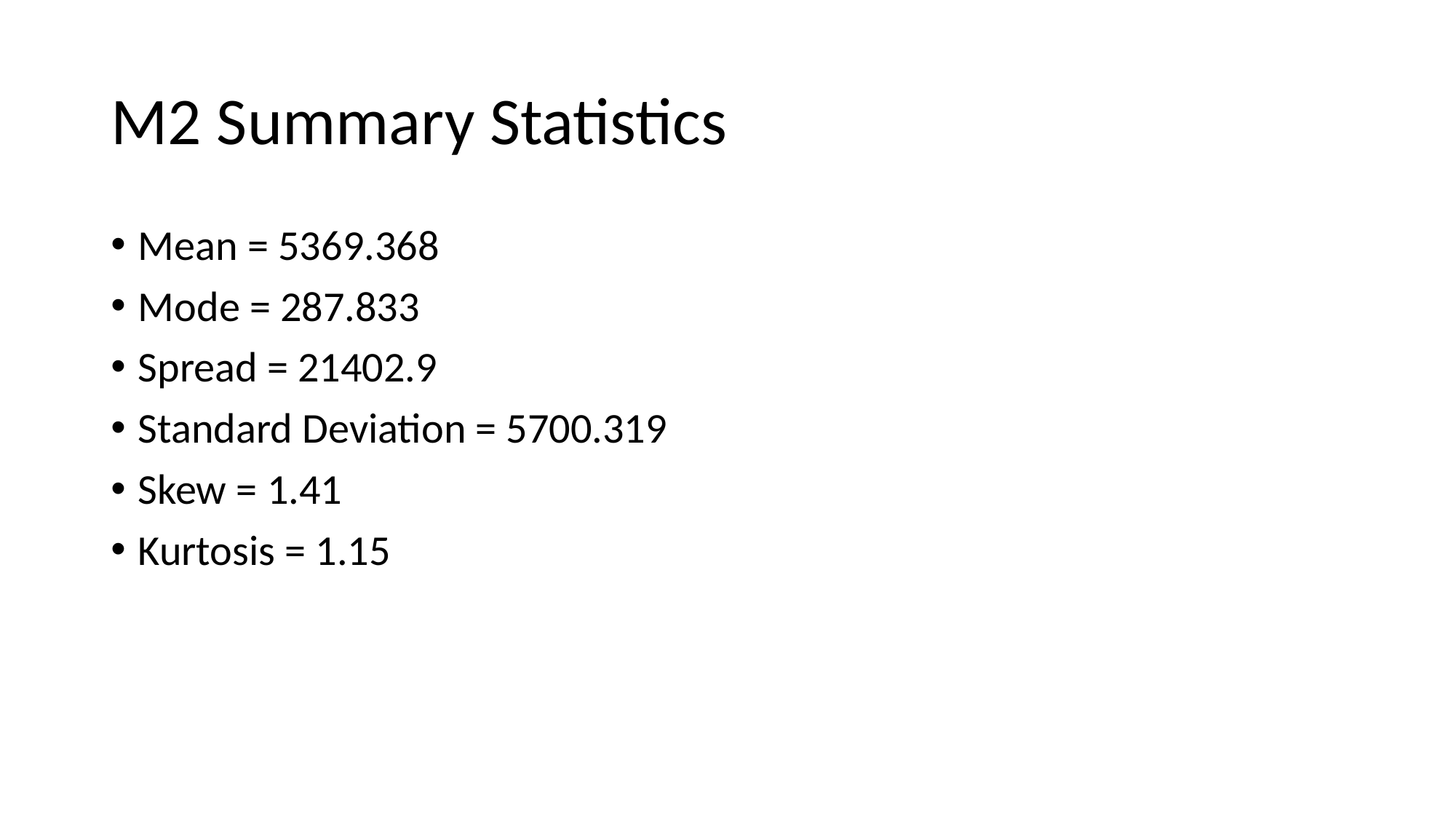

# M2 Summary Statistics
Mean = 5369.368
Mode = 287.833
Spread = 21402.9
Standard Deviation = 5700.319
Skew = 1.41
Kurtosis = 1.15